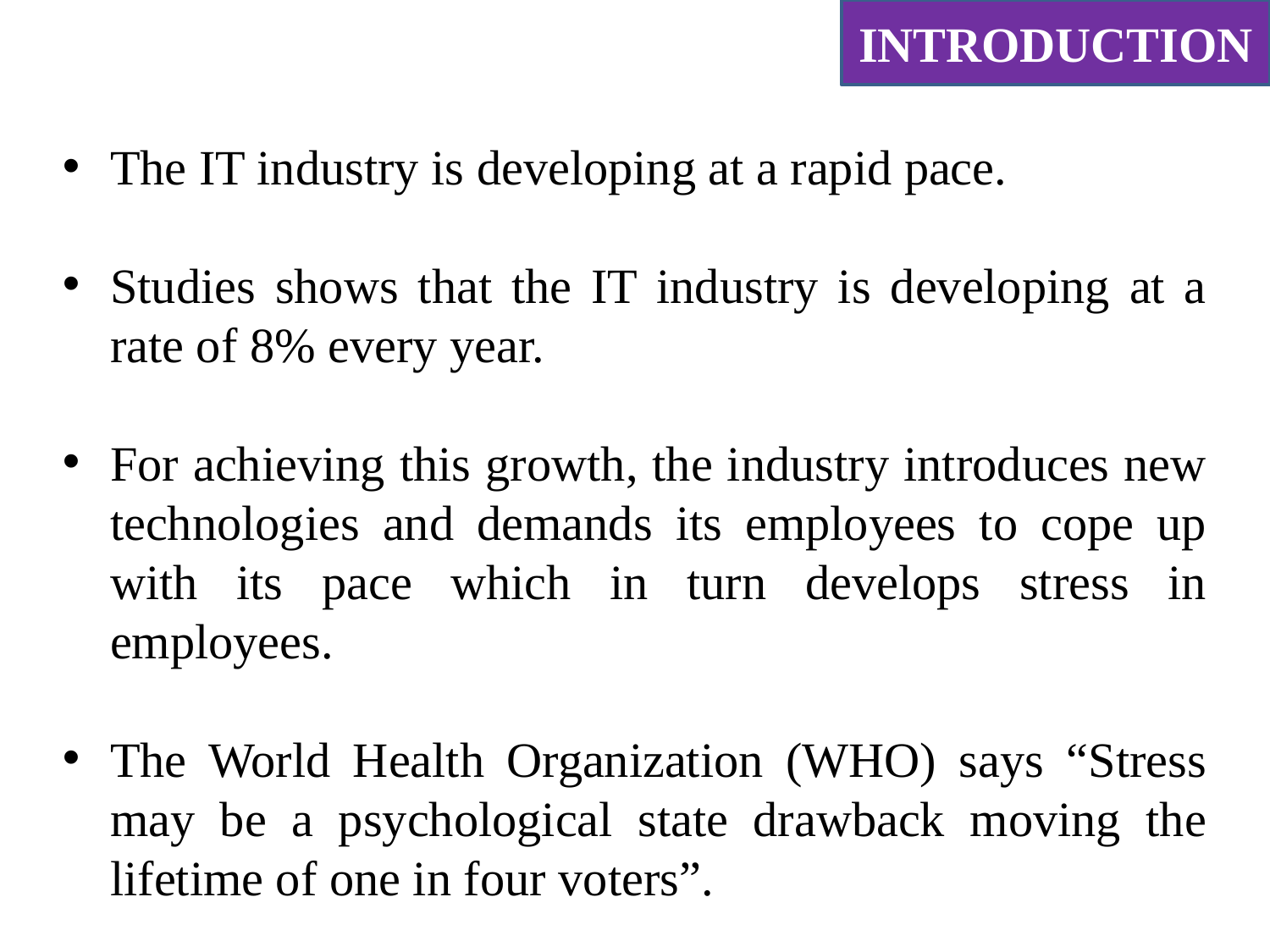

INTRODUCTION
The IT industry is developing at a rapid pace.

Studies shows that the IT industry is developing at a rate of 8% every year.

For achieving this growth, the industry introduces new technologies and demands its employees to cope up with its pace which in turn develops stress in employees.

The World Health Organization (WHO) says “Stress may be a psychological state drawback moving the lifetime of one in four voters”.